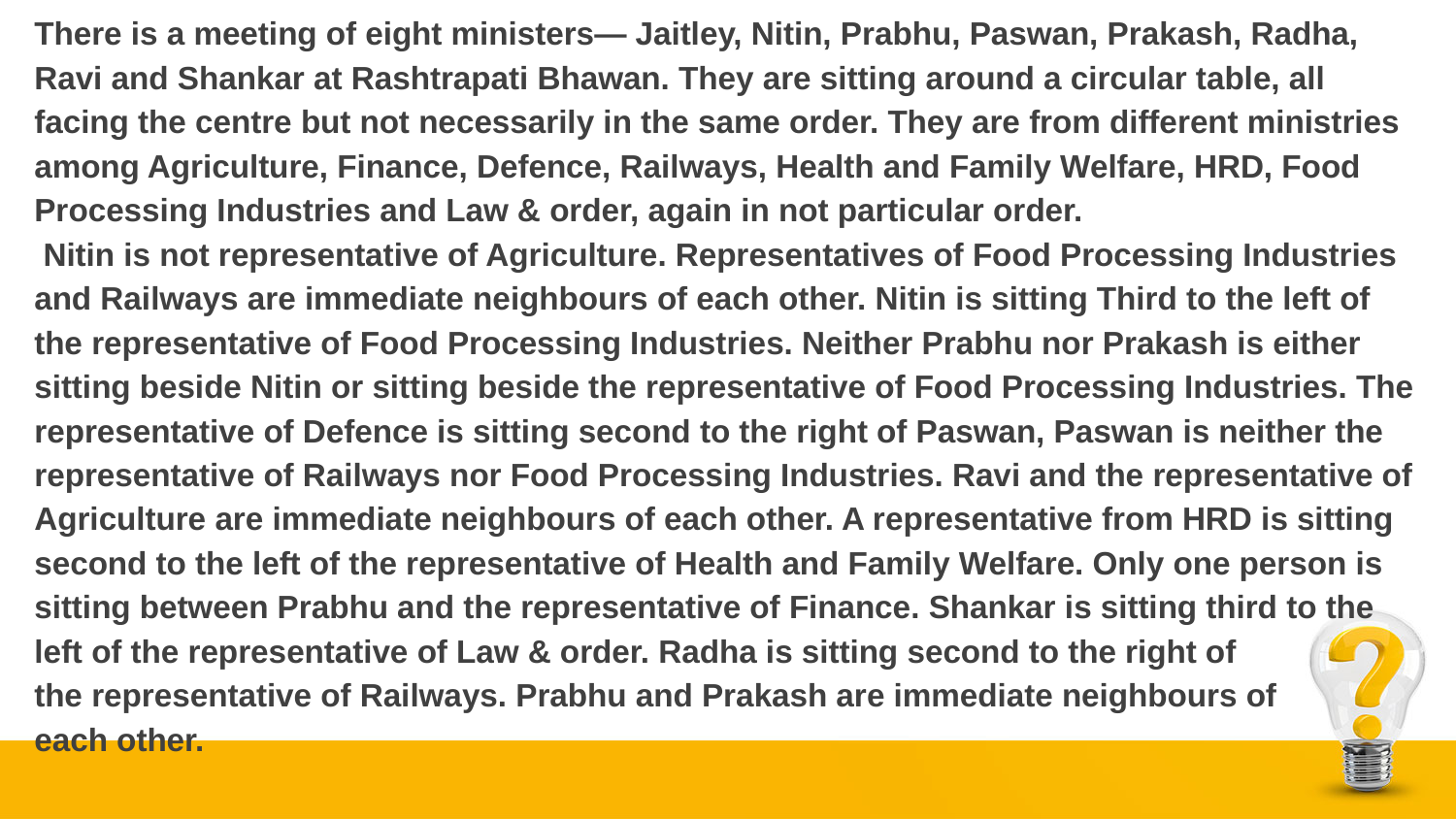

There is a meeting of eight ministers— Jaitley, Nitin, Prabhu, Paswan, Prakash, Radha,
Ravi and Shankar at Rashtrapati Bhawan. They are sitting around a circular table, all
facing the centre but not necessarily in the same order. They are from different ministries
among Agriculture, Finance, Defence, Railways, Health and Family Welfare, HRD, Food
Processing Industries and Law & order, again in not particular order.
 Nitin is not representative of Agriculture. Representatives of Food Processing Industries
and Railways are immediate neighbours of each other. Nitin is sitting Third to the left of
the representative of Food Processing Industries. Neither Prabhu nor Prakash is either
sitting beside Nitin or sitting beside the representative of Food Processing Industries. The representative of Defence is sitting second to the right of Paswan, Paswan is neither the
representative of Railways nor Food Processing Industries. Ravi and the representative of Agriculture are immediate neighbours of each other. A representative from HRD is sitting second to the left of the representative of Health and Family Welfare. Only one person is sitting between Prabhu and the representative of Finance. Shankar is sitting third to the
left of the representative of Law & order. Radha is sitting second to the right of
the representative of Railways. Prabhu and Prakash are immediate neighbours of
each other.